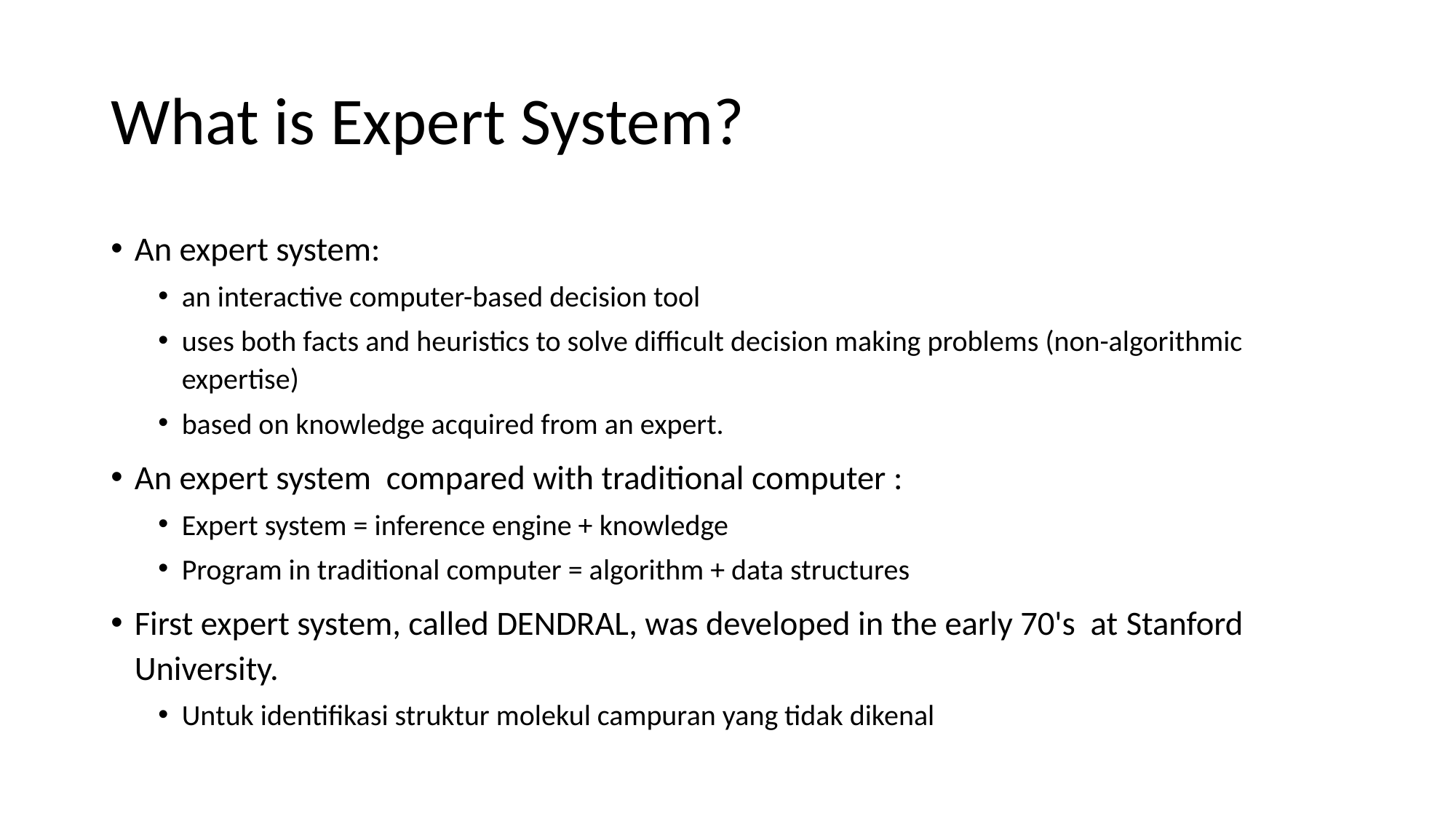

# What is Expert System?
An expert system:
an interactive computer-based decision tool
uses both facts and heuristics to solve difficult decision making problems (non-algorithmic expertise)
based on knowledge acquired from an expert.
An expert system  compared with traditional computer :
Expert system = inference engine + knowledge
Program in traditional computer = algorithm + data structures
First expert system, called DENDRAL, was developed in the early 70's  at Stanford University.
Untuk identifikasi struktur molekul campuran yang tidak dikenal